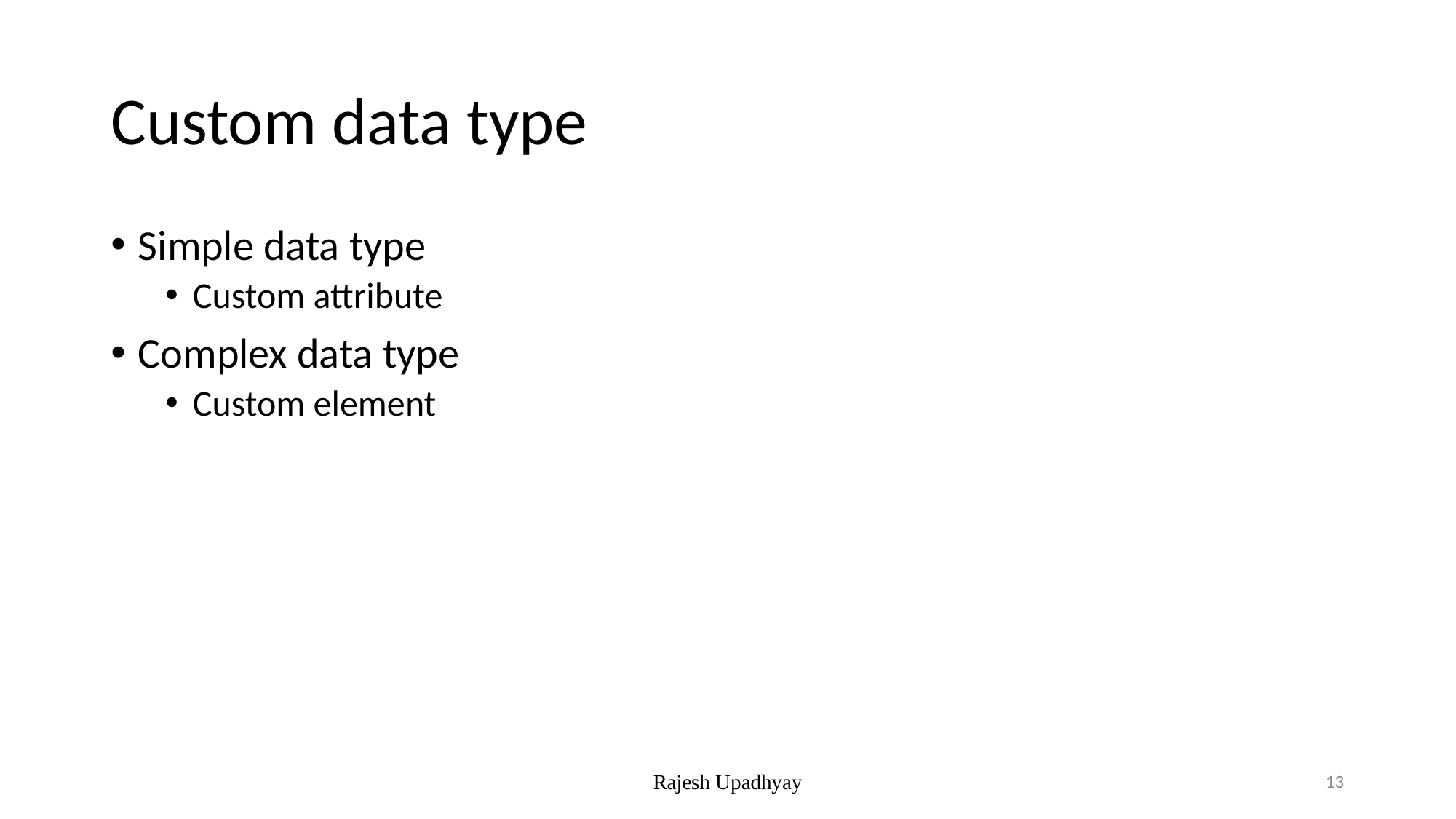

# Custom data type
Simple data type
Custom attribute
Complex data type
Custom element
Rajesh Upadhyay
13